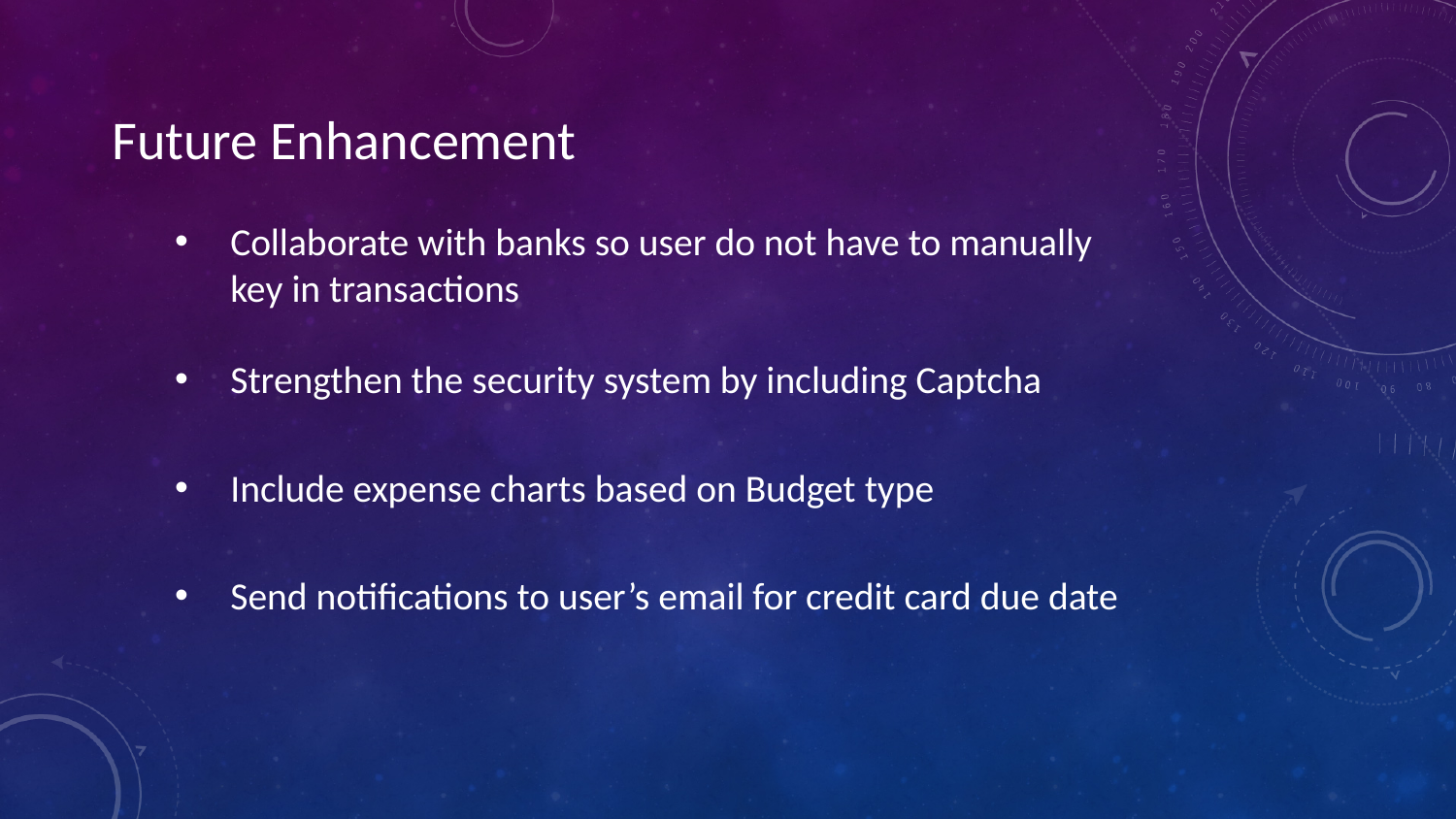

# Future Enhancement
Collaborate with banks so user do not have to manually
key in transactions

Strengthen the security system by including Captcha

Include expense charts based on Budget type

Send notifications to user’s email for credit card due date